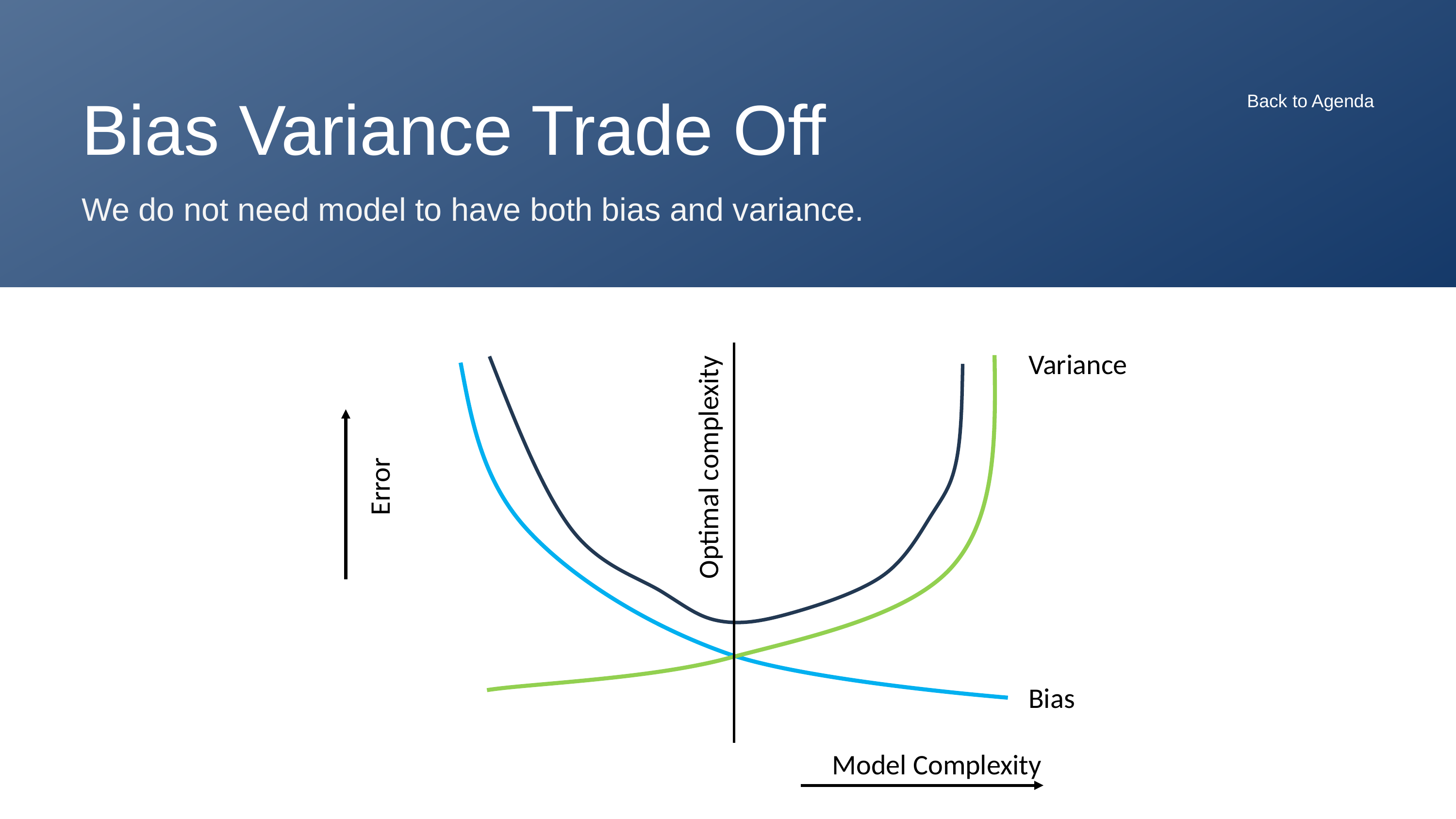

Bias Variance Trade Off
We do not need model to have both bias and variance.
Back to Agenda
Variance

Error
Optimal complexity
Bias
Model Complexity